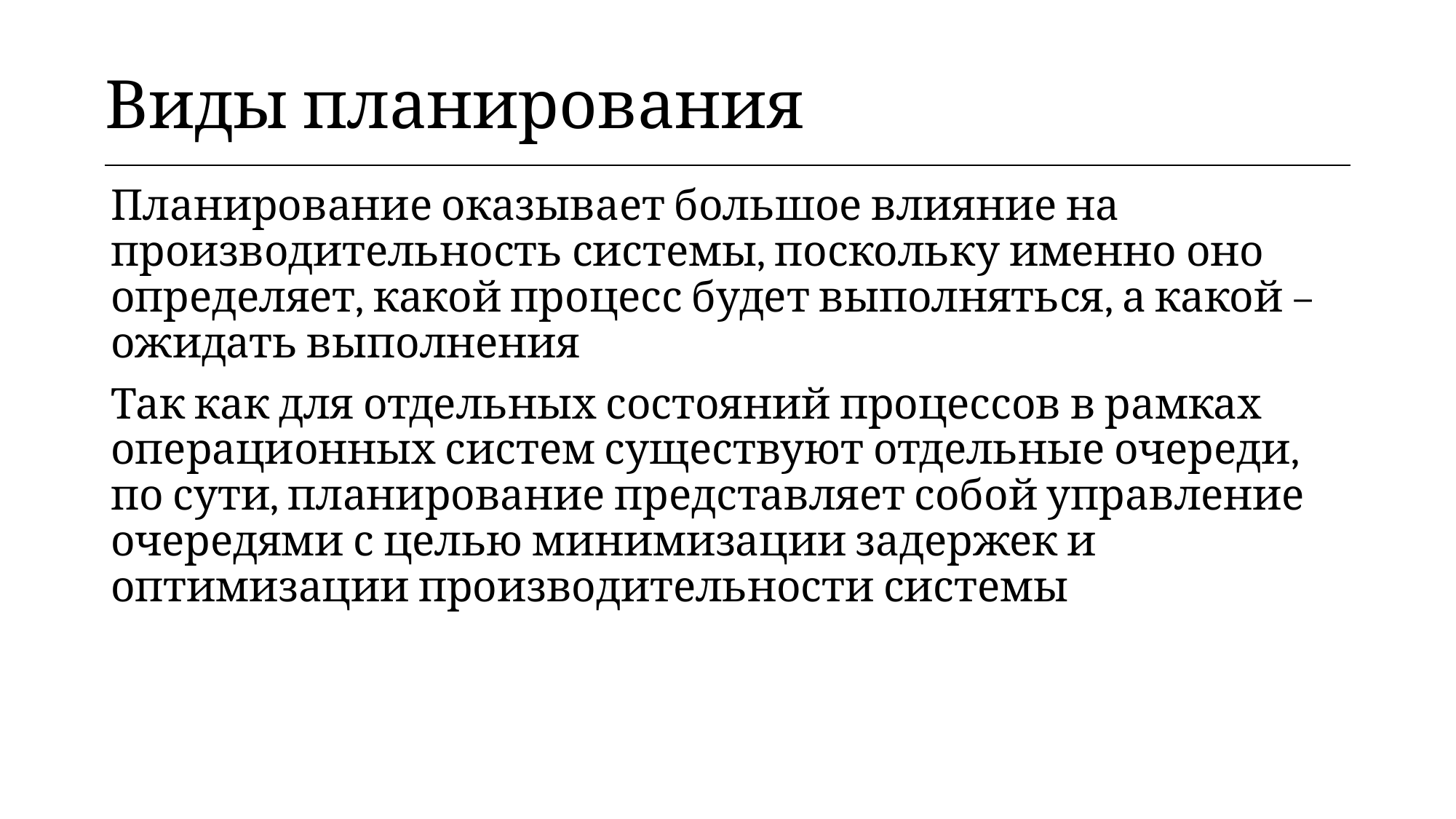

| Виды планирования |
| --- |
Планирование оказывает большое влияние на производительность системы, поскольку именно оно определяет, какой процесс будет выполняться, а какой – ожидать выполнения
Так как для отдельных состояний процессов в рамках операционных систем существуют отдельные очереди,
по сути, планирование представляет собой управление очередями с целью минимизации задержек и оптимизации производительности системы